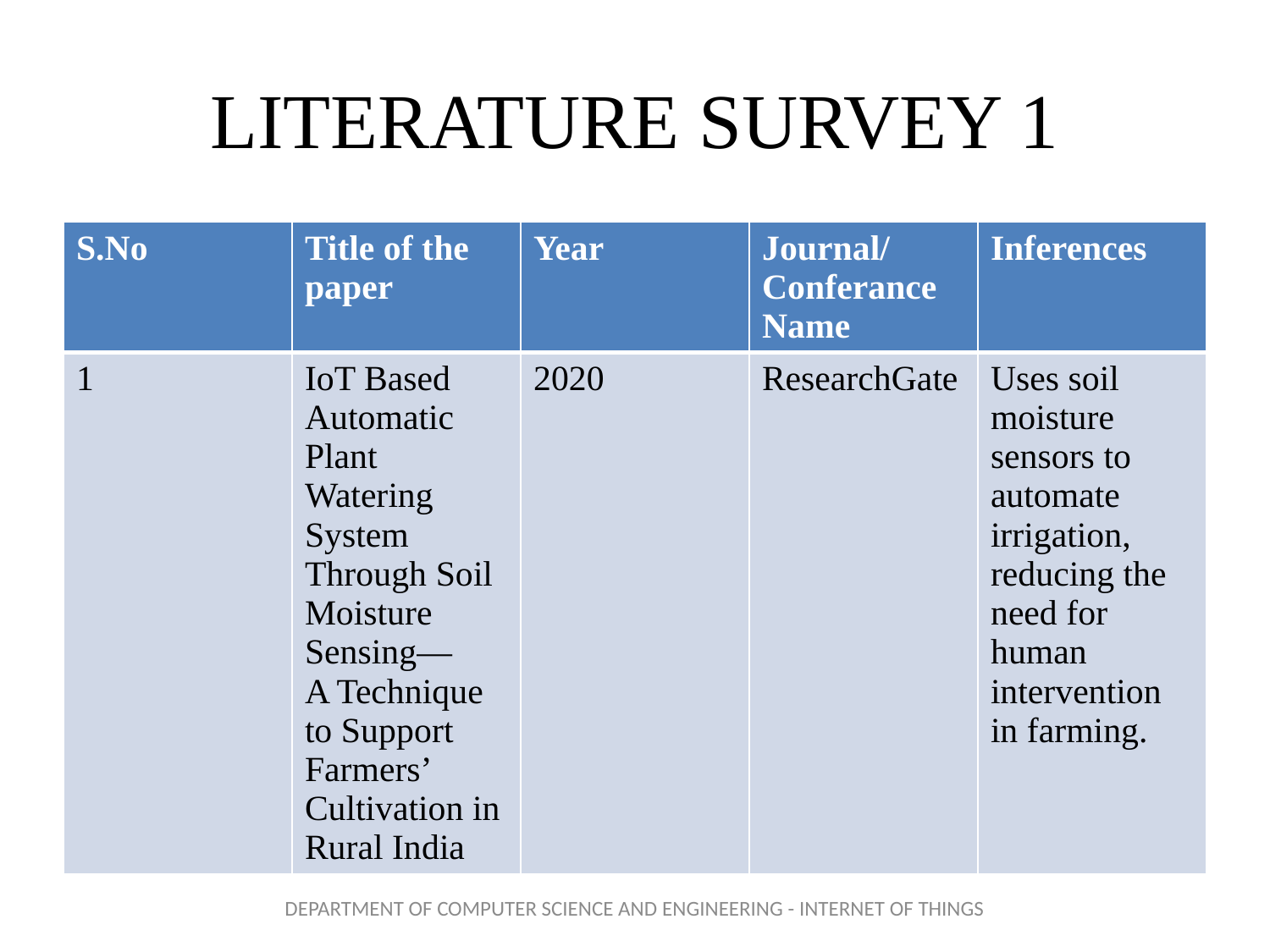

# LITERATURE SURVEY 1
| S.No | Title of the paper | Year | Journal/Conferance Name | Inferences |
| --- | --- | --- | --- | --- |
| 1 | IoT Based Automatic Plant Watering System Through Soil Moisture Sensing— A Technique to Support Farmers’ Cultivation in Rural India | 2020 | ResearchGate | Uses soil moisture sensors to automate irrigation, reducing the need for human intervention in farming. |
DEPARTMENT OF COMPUTER SCIENCE AND ENGINEERING - INTERNET OF THINGS